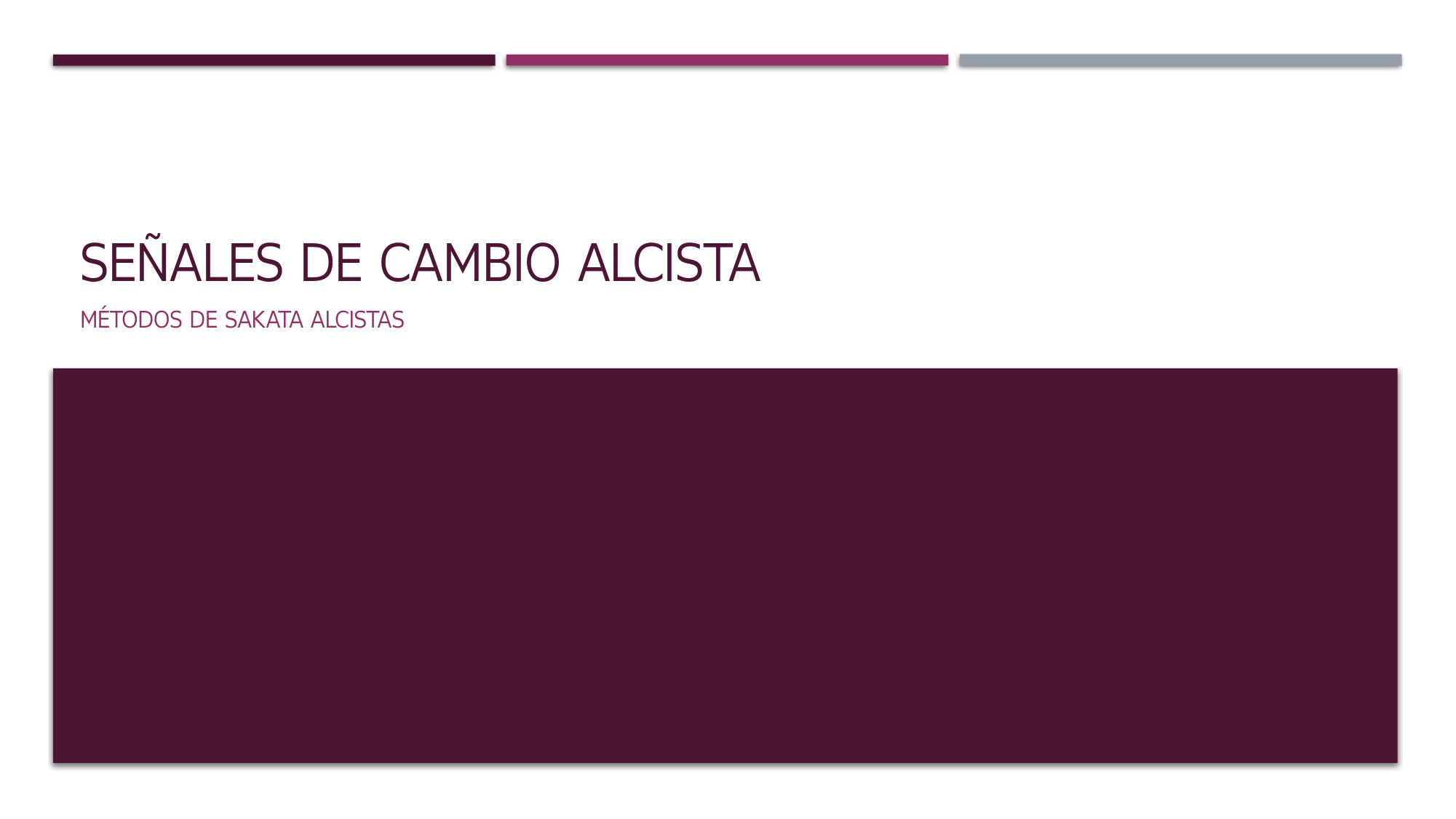

# Señales de cambio alcista
Métodos de Sakata alcistas